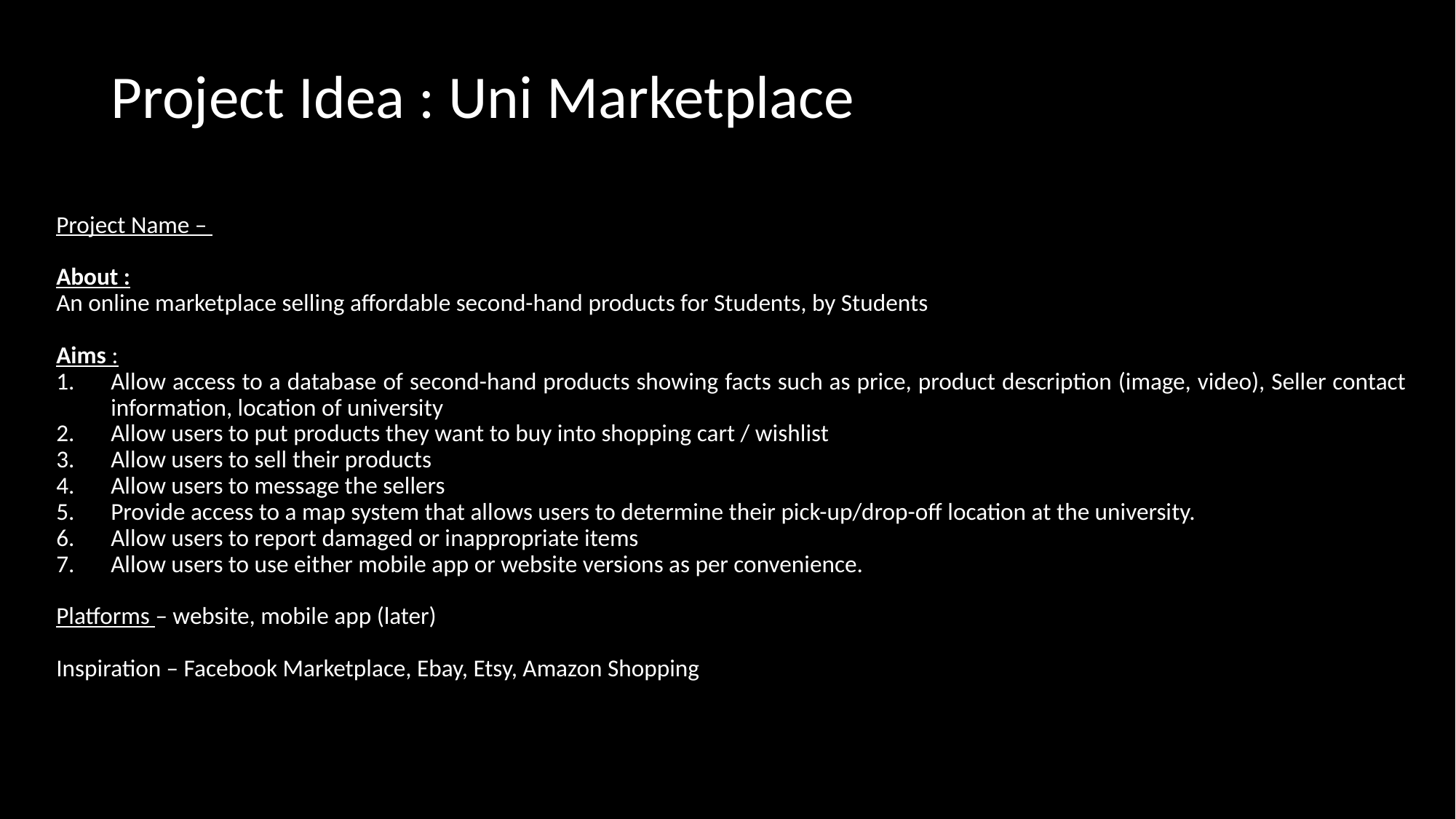

# Project Idea : Uni Marketplace

Project Name –

About :
An online marketplace selling affordable second-hand products for Students, by Students

Aims :
Allow access to a database of second-hand products showing facts such as price, product description (image, video), Seller contact information, location of university
Allow users to put products they want to buy into shopping cart / wishlist
Allow users to sell their products
Allow users to message the sellers
Provide access to a map system that allows users to determine their pick-up/drop-off location at the university.
Allow users to report damaged or inappropriate items
Allow users to use either mobile app or website versions as per convenience.

Platforms – website, mobile app (later)

Inspiration – Facebook Marketplace, Ebay, Etsy, Amazon Shopping